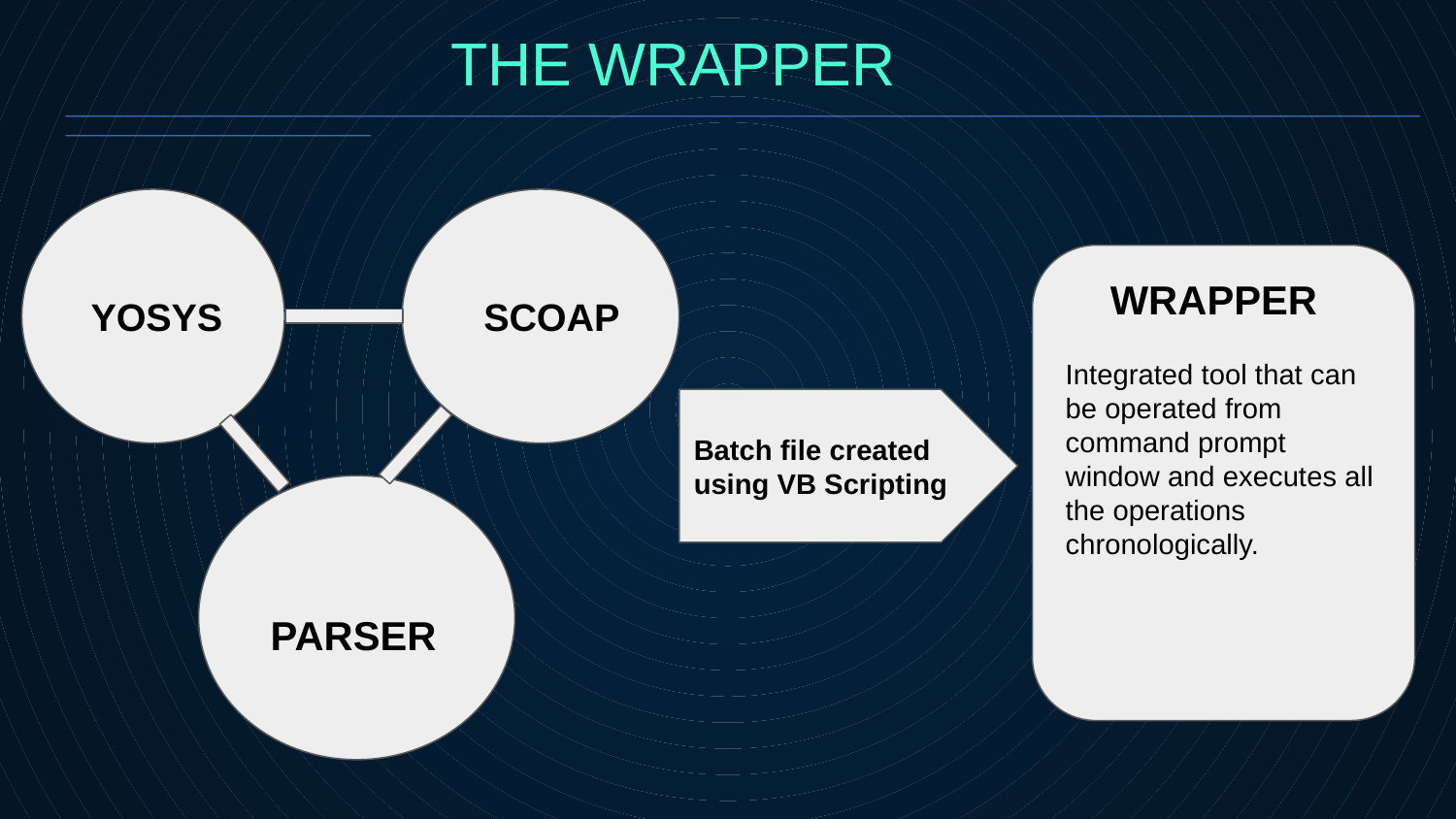

# THE WRAPPER
_________________________________________________________________________________________________________________________________________________________________________________________

  YOSYS
   SCOAP

    WRAPPER

Integrated tool that can be operated from command prompt window and executes all the operations chronologically.

Batch file created using VB Scripting

 PARSER